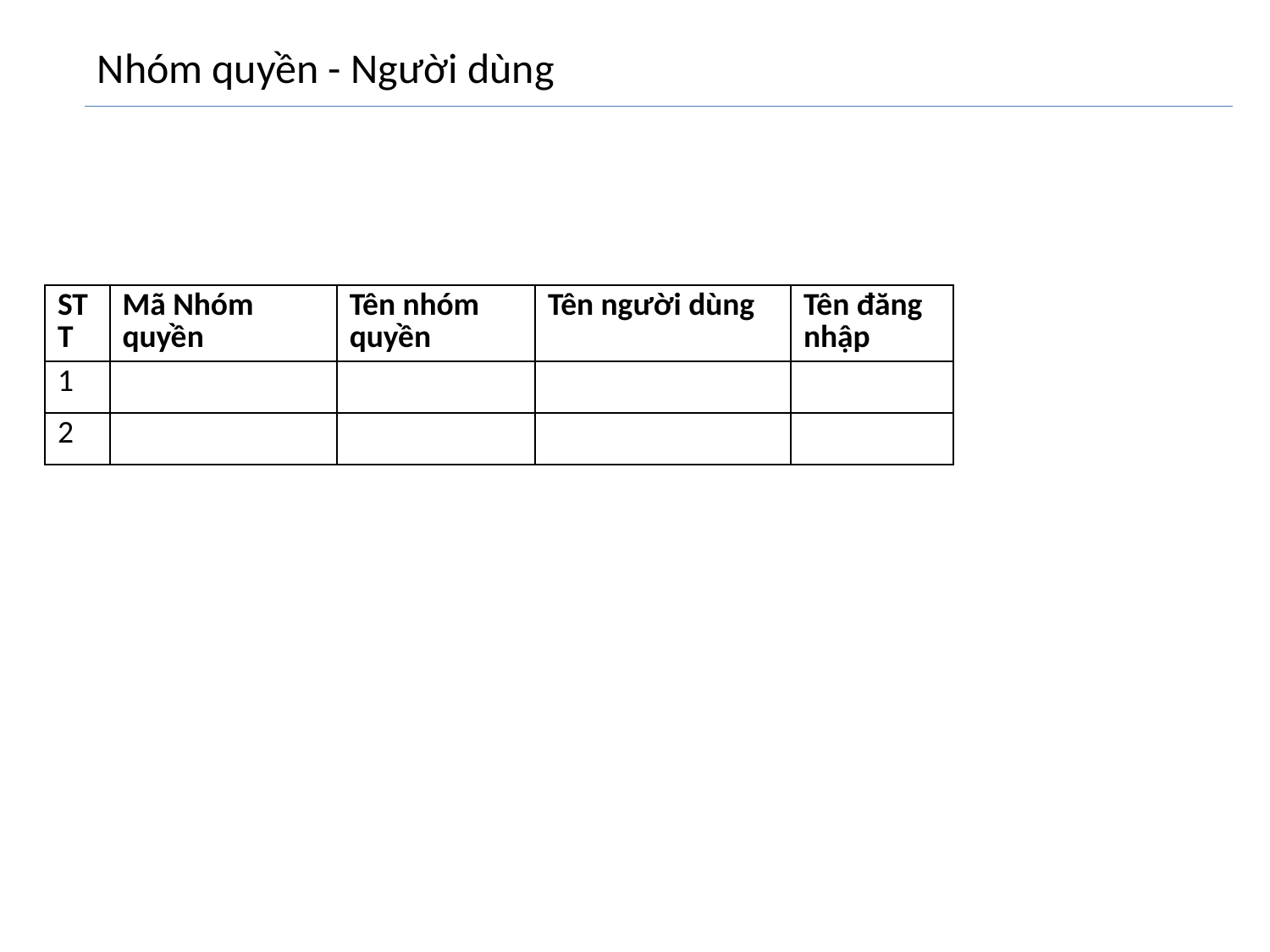

Nhóm quyền - Người dùng
| STT | Mã Nhóm quyền | Tên nhóm quyền | Tên người dùng | Tên đăng nhập |
| --- | --- | --- | --- | --- |
| 1 |  |  |  |  |
| 2 |  |  |  |  |